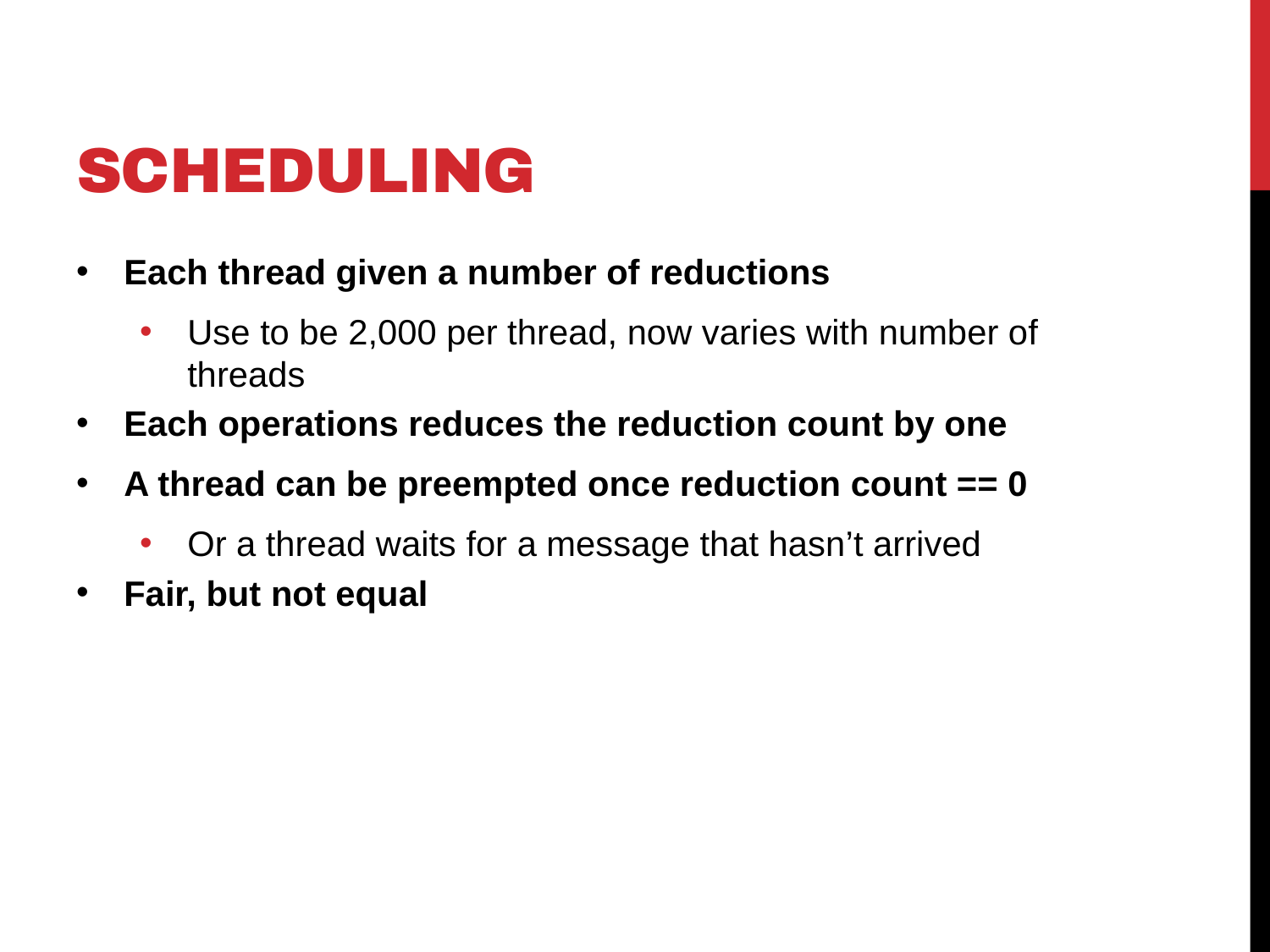

# Scheduling
Each thread given a number of reductions
Use to be 2,000 per thread, now varies with number of threads
Each operations reduces the reduction count by one
A thread can be preempted once reduction count == 0
Or a thread waits for a message that hasn’t arrived
Fair, but not equal